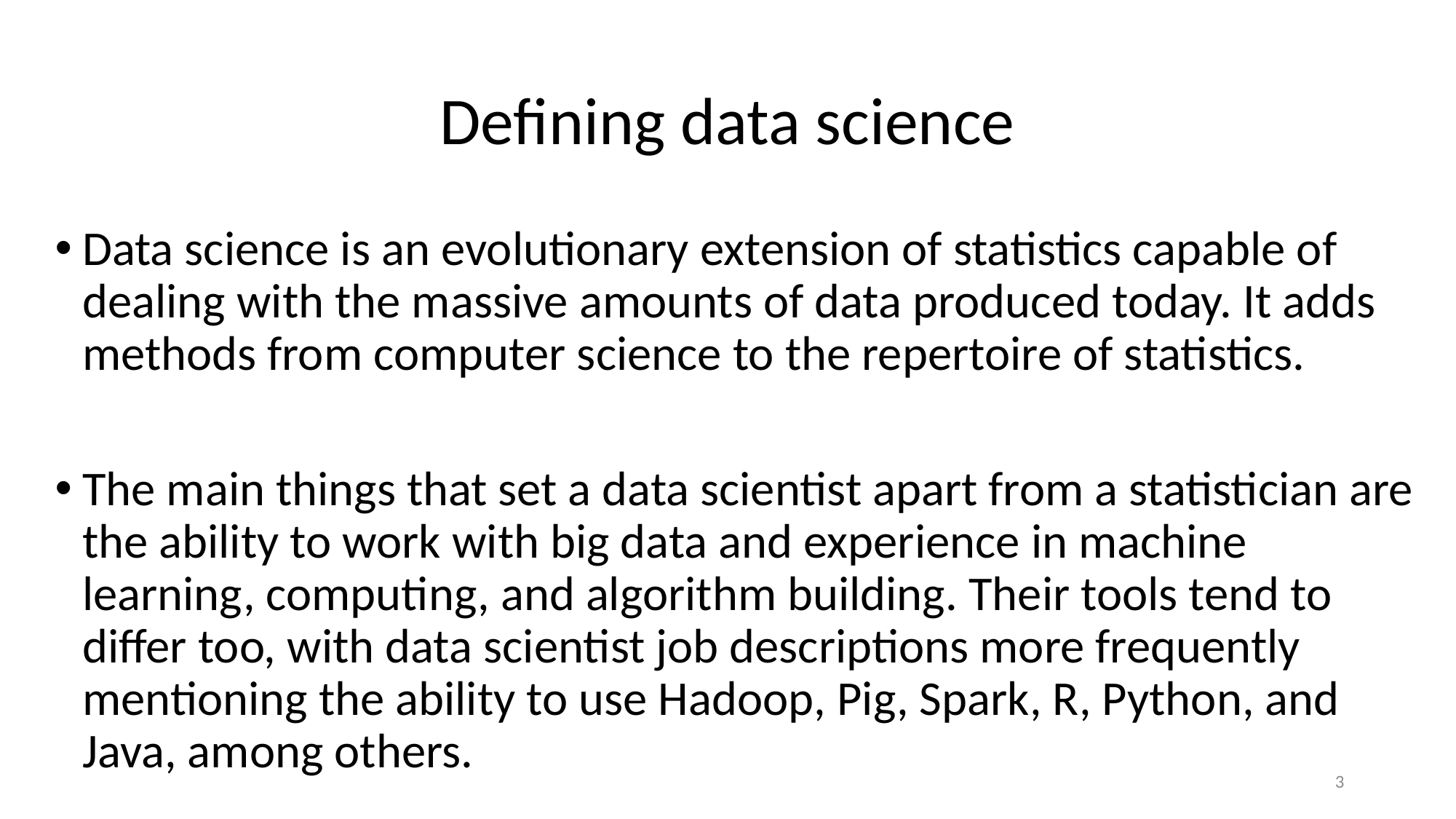

# Defining data science
Data science is an evolutionary extension of statistics capable of dealing with the massive amounts of data produced today. It adds methods from computer science to the repertoire of statistics.

The main things that set a data scientist apart from a statistician are the ability to work with big data and experience in machine learning, computing, and algorithm building. Their tools tend to differ too, with data scientist job descriptions more frequently mentioning the ability to use Hadoop, Pig, Spark, R, Python, and Java, among others.
3